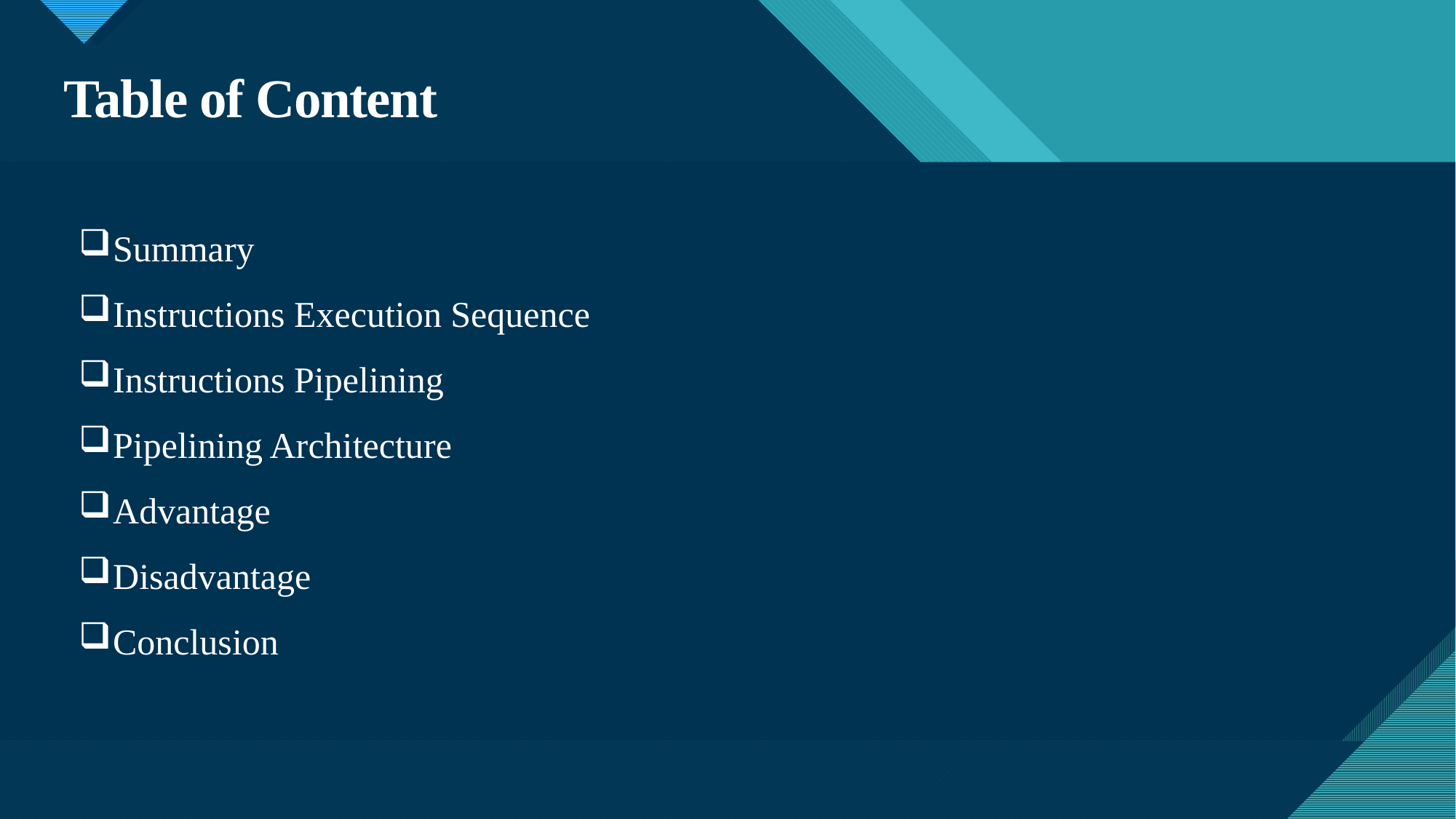

# Table of Content
Summary
Instructions Execution Sequence
Instructions Pipelining
Pipelining Architecture
Advantage
Disadvantage
Conclusion